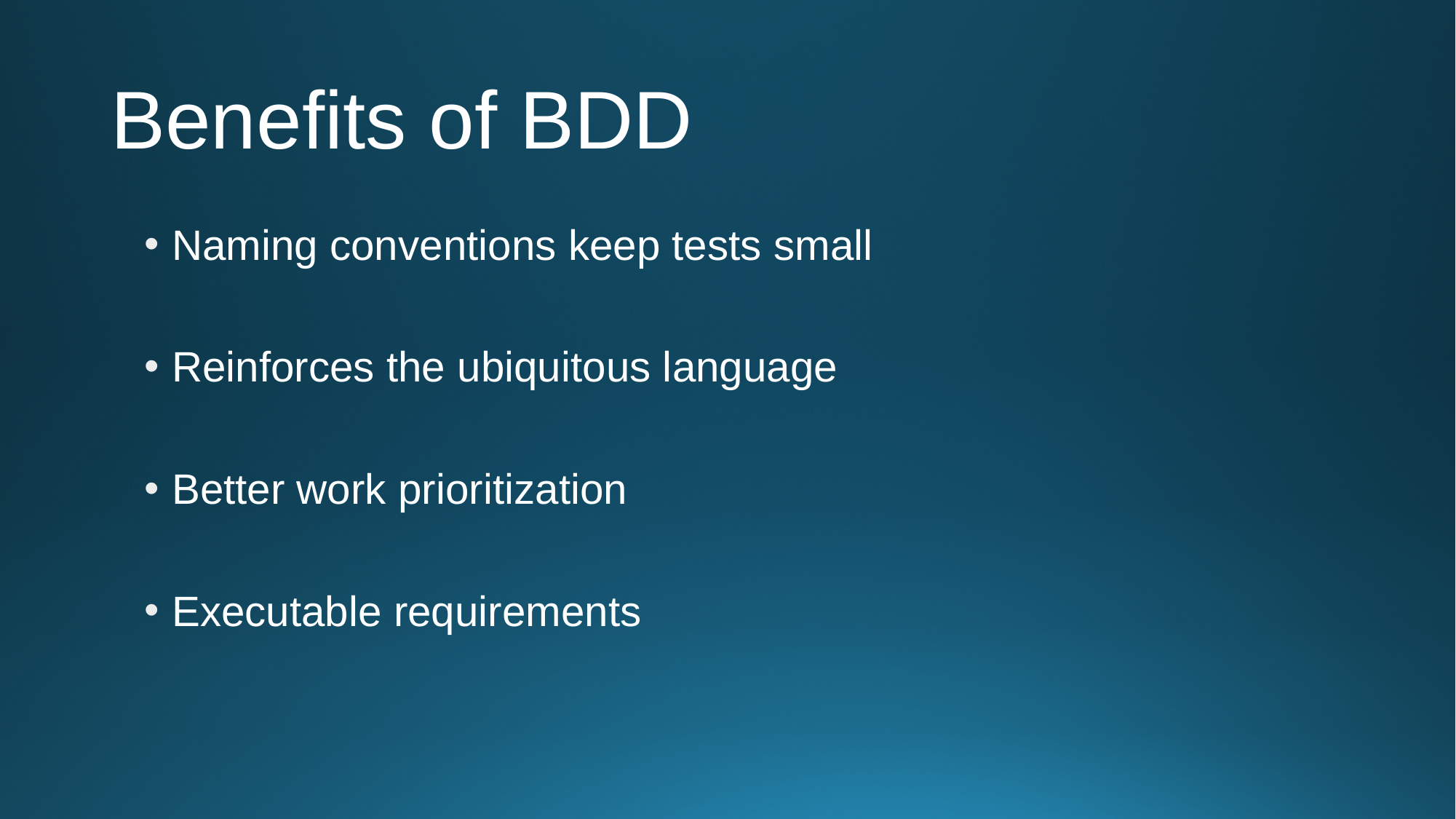

# Benefits of BDD
Naming conventions keep tests small

Reinforces the ubiquitous language

Better work prioritization

Executable requirements